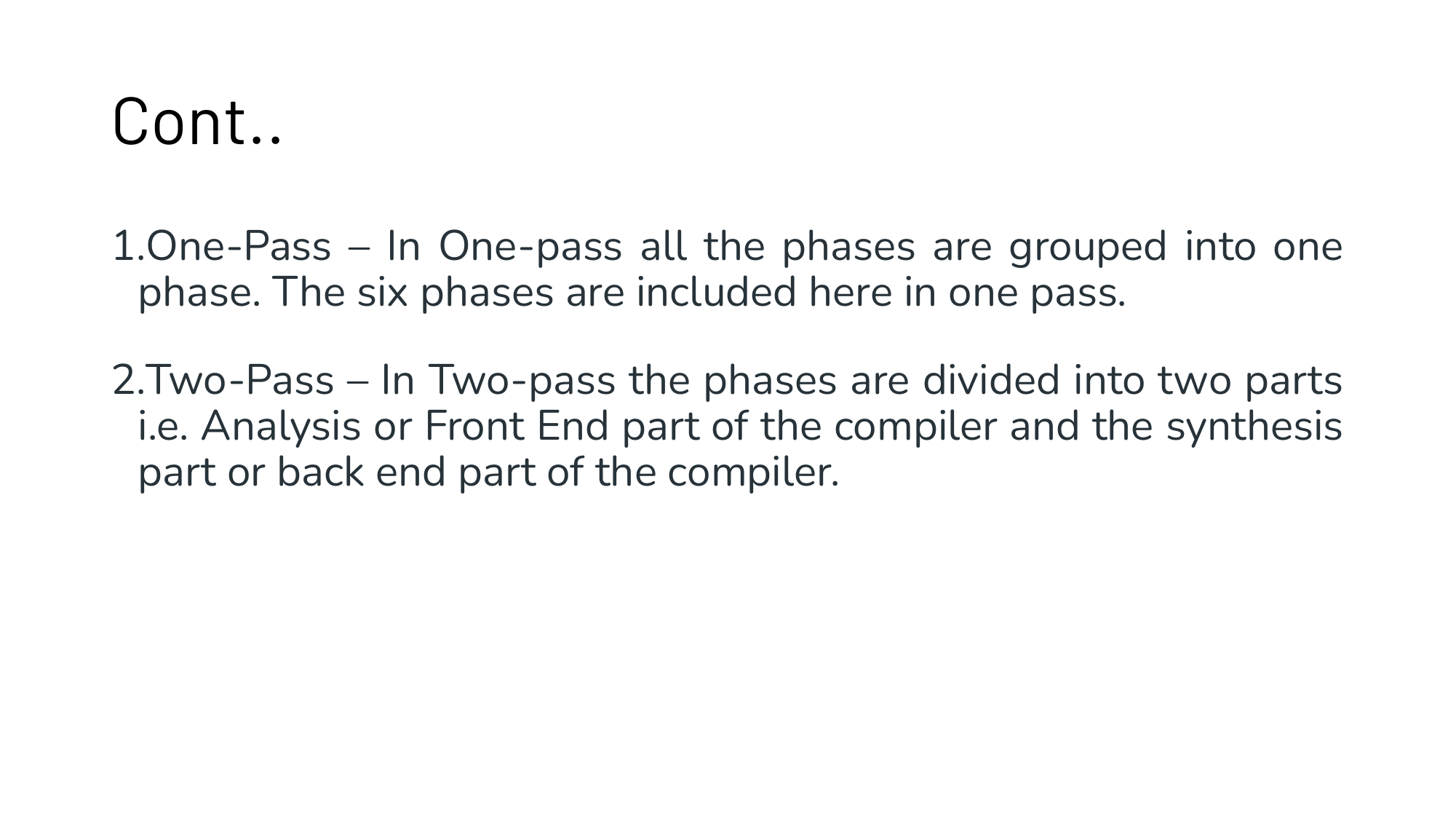

# Cont..
One-Pass – In One-pass all the phases are grouped into one phase. The six phases are included here in one pass.
Two-Pass – In Two-pass the phases are divided into two parts i.e. Analysis or Front End part of the compiler and the synthesis part or back end part of the compiler.